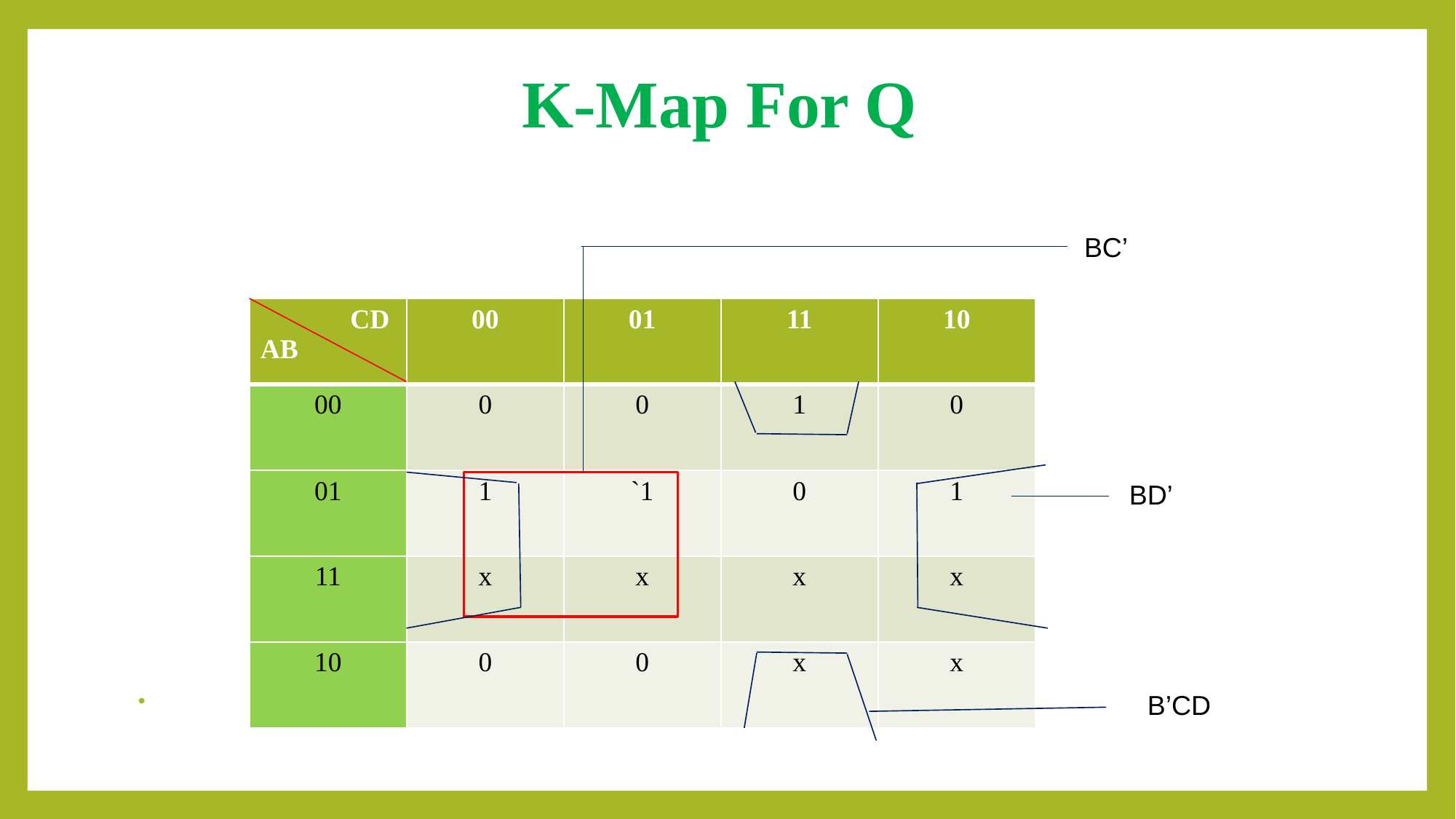

# K-Map For Q

BC’

                                           Q=BC’+BD’+B’CD

| CD AB | 00 | 01 | 11 | 10 |
| --- | --- | --- | --- | --- |
| 00 | 0 | 0 | 1 | 0 |
| 01 | 1 | `1 | 0 | 1 |
| 11 | x | x | x | x |
| 10 | 0 | 0 | x | x |
BD’

B’CD